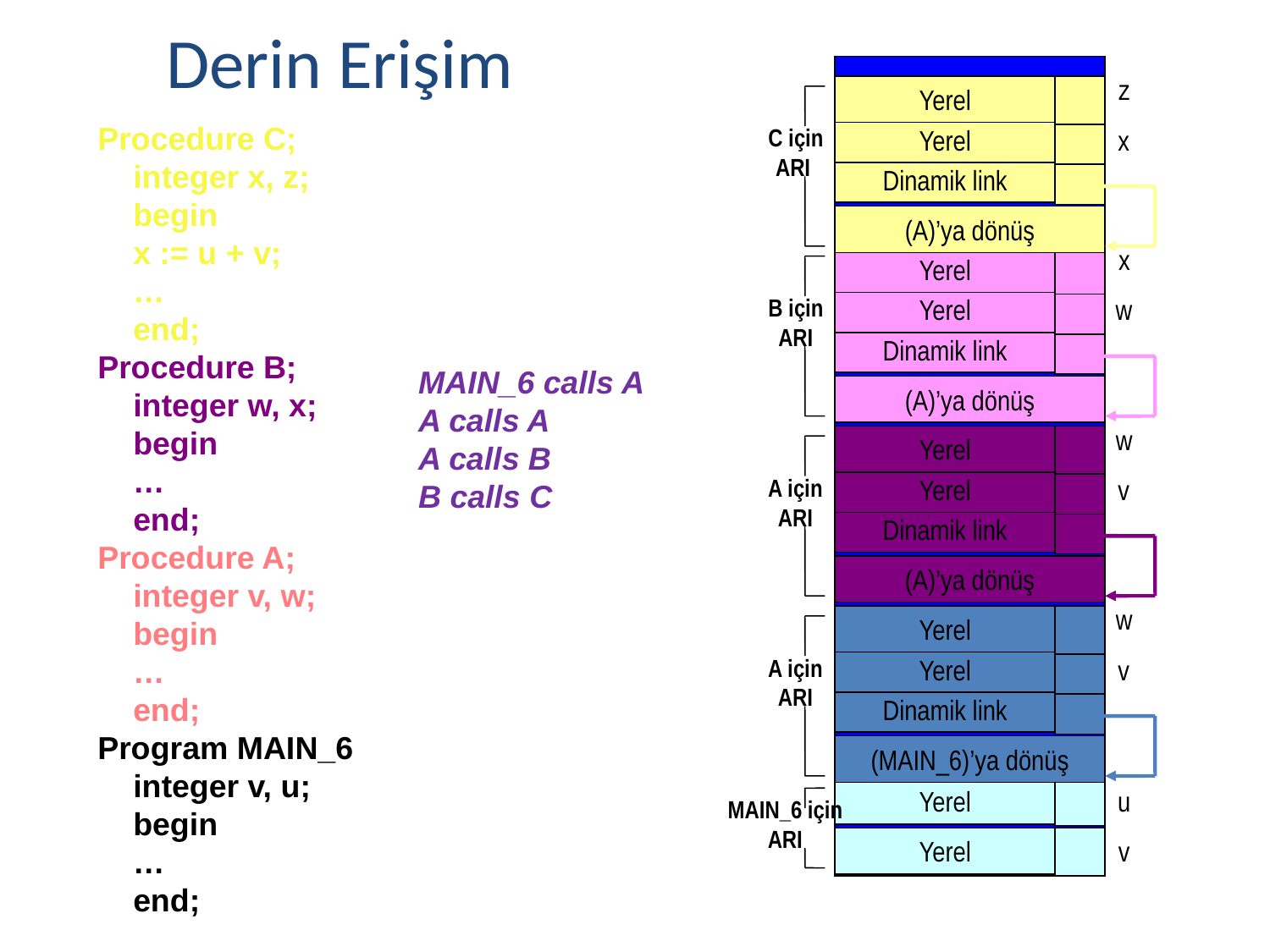

# Derin Erişim

z
Yerel

C için
ARI
Yerel

x
Dinamik link

(A)’ya dönüş

Procedure C;
    integer x, z;
    begin
    x := u + v;
    …
    end;
Procedure B;
    integer w, x;
    begin
    …
    end;
Procedure A;
    integer v, w;
    begin
    …
    end;
Program MAIN_6
    integer v, u;
    begin
    …
    end;
58
x
Yerel

B için
ARI
Yerel

w
Dinamik link

(A)’ya dönüş

MAIN_6 calls A
A calls A
A calls B
B calls C
w
Yerel

A için
ARI
Yerel

v
Dinamik link

(A)’ya dönüş

w
Yerel

A için
ARI
Yerel

v
Dinamik link

(MAIN_6)’ya dönüş

Yerel

u
Yerel

v
MAIN_6 için
ARI